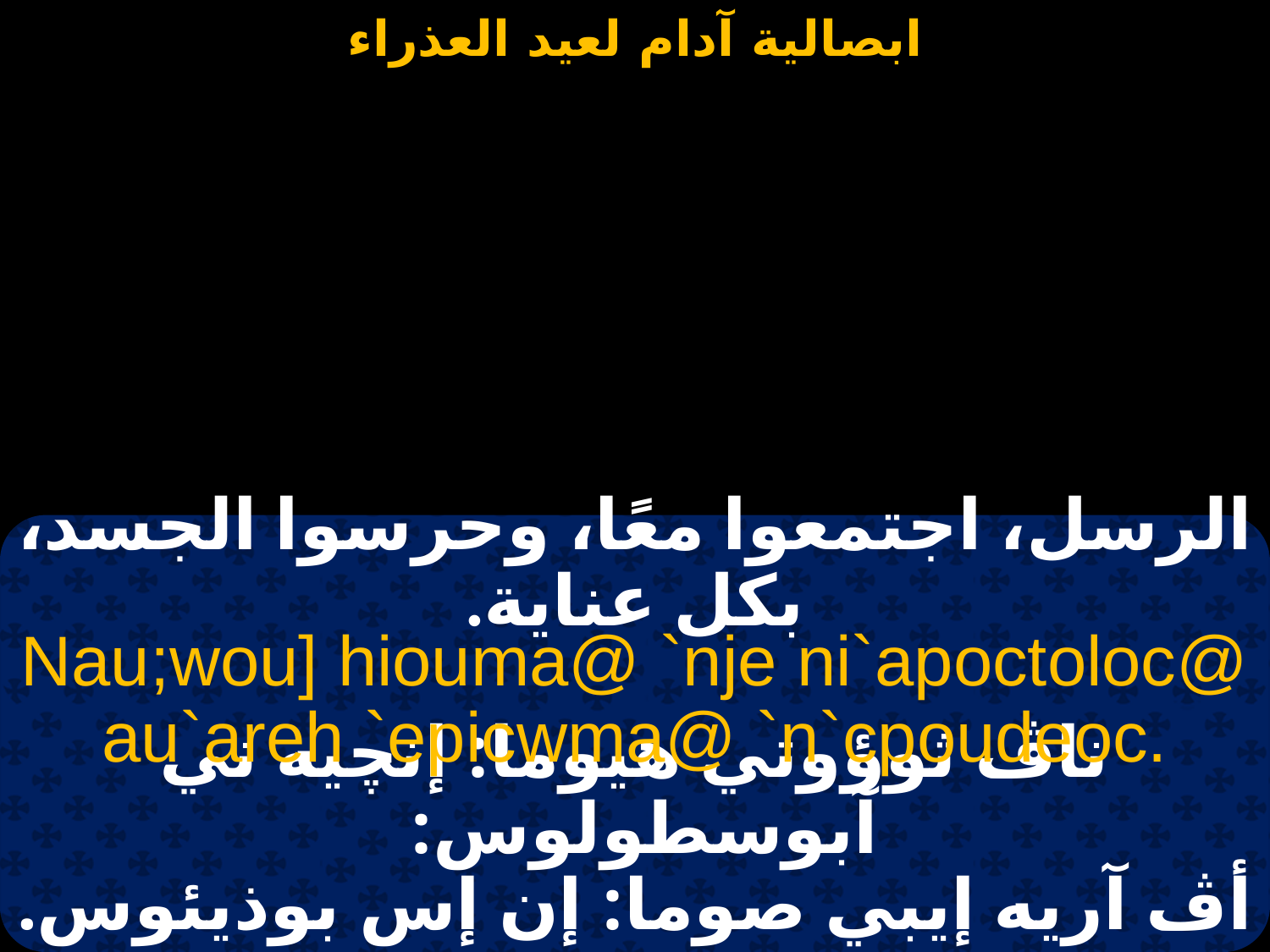

#
الرسل، اجتمعوا معًا، وحرسوا الجسد، بكل عناية.
Nau;wou] hiouma@ `nje ni`apoctoloc@ au`areh `epicwma@ `n`cpoudeoc.
ناڤ ثوؤوتي هيوما: إنچيه ني آبوسطولوس:
أڤ آريه إيبي صوما: إن إس بوذيئوس.